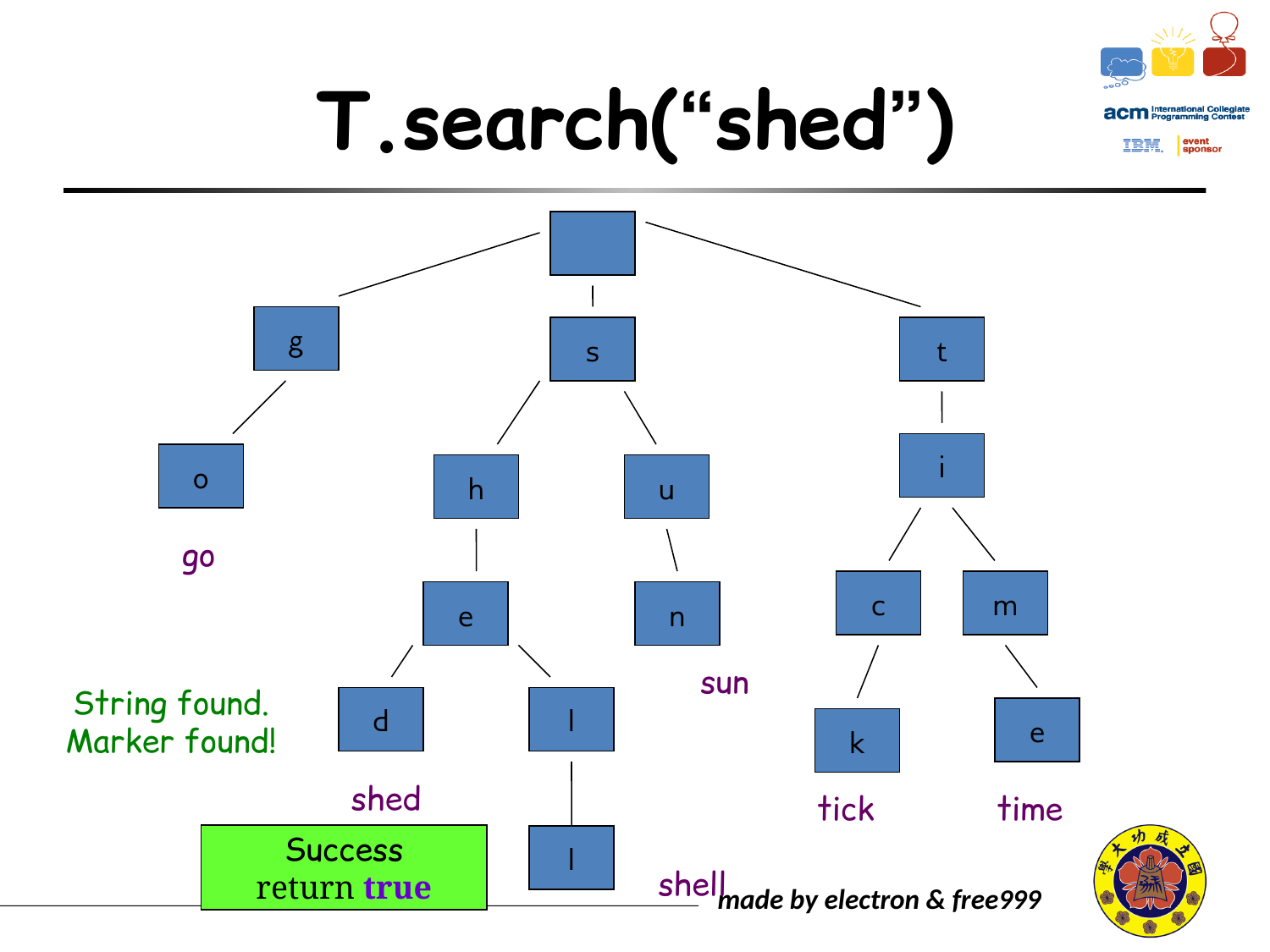

# T.search(“shed”)

g
s
t

i
o
h
u

go

c
m
e
n

sun
String found.
Marker found!
d
l
e
k

shed
tick
time
Success
return true
l
shell